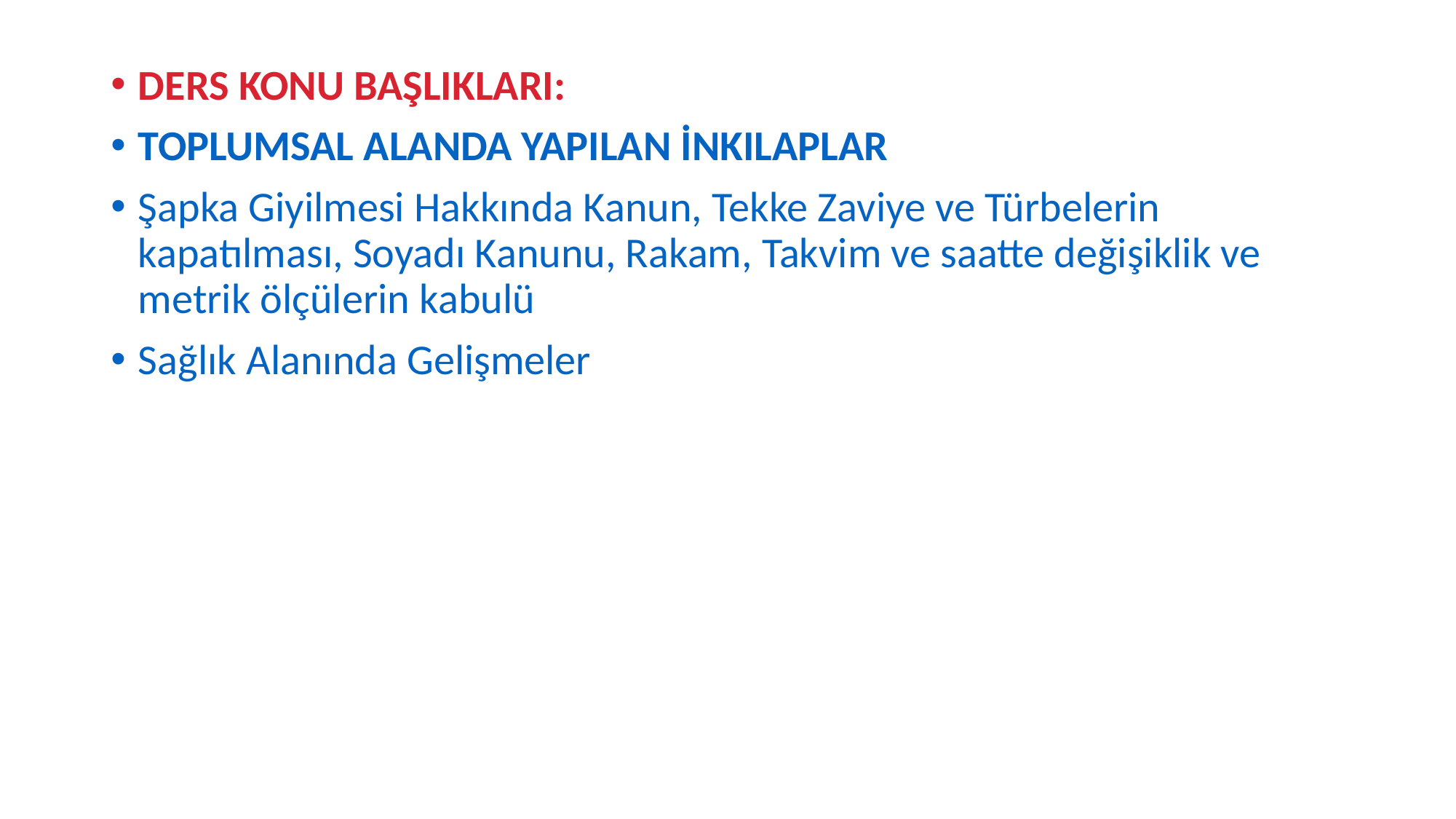

DERS KONU BAŞLIKLARI:
TOPLUMSAL ALANDA YAPILAN İNKILAPLAR
Şapka Giyilmesi Hakkında Kanun, Tekke Zaviye ve Türbelerin kapatılması, Soyadı Kanunu, Rakam, Takvim ve saatte değişiklik ve metrik ölçülerin kabulü
Sağlık Alanında Gelişmeler